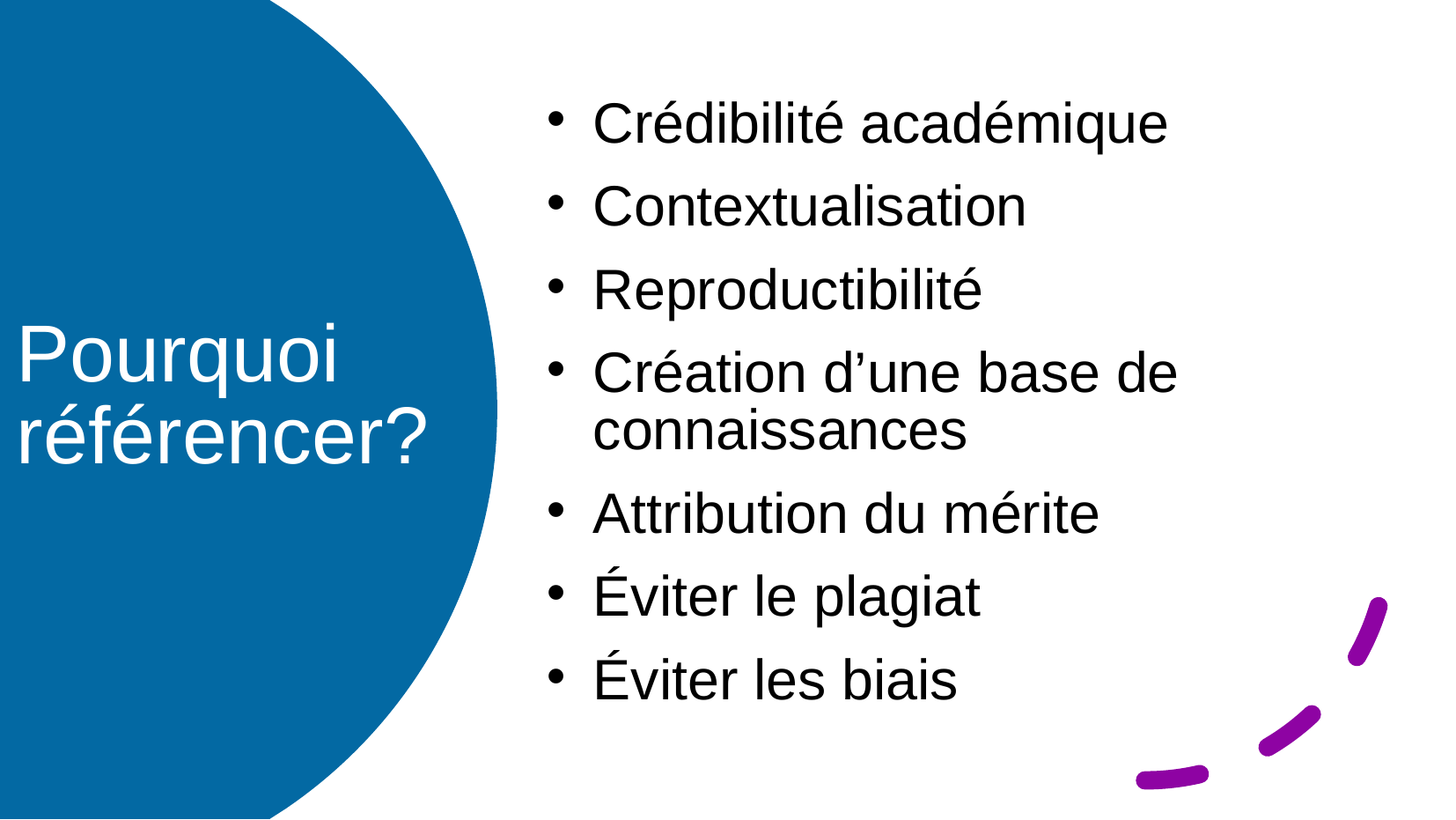

Crédibilité académique
Contextualisation
Reproductibilité
Création d’une base de connaissances
Attribution du mérite
Éviter le plagiat
Éviter les biais
# Pourquoi référencer?